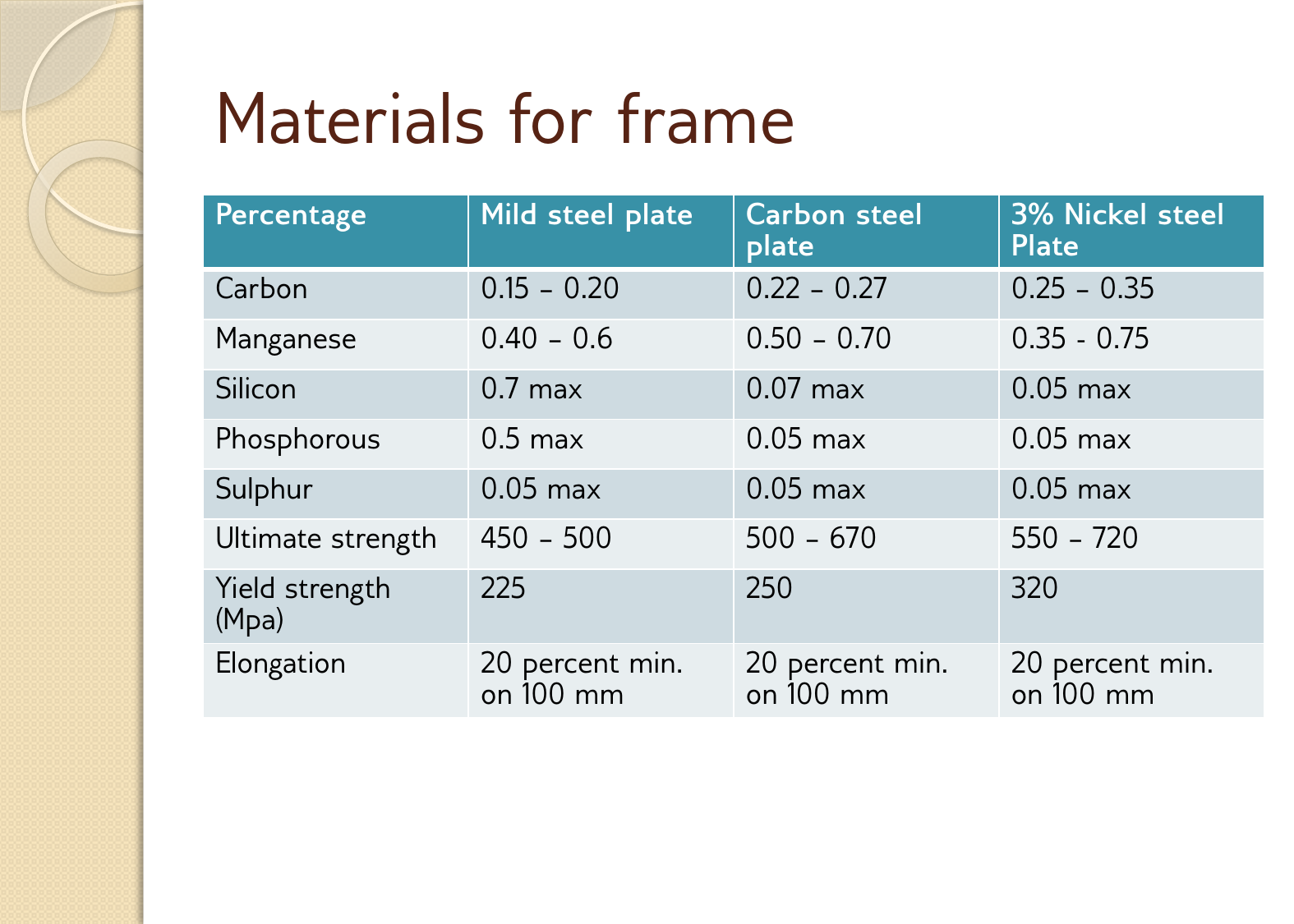

# Materials for frame
| Percentage | Mild steel plate | Carbon steel plate | 3% Nickel steel Plate |
| --- | --- | --- | --- |
| Carbon | 0.15 – 0.20 | 0.22 – 0.27 | 0.25 – 0.35 |
| Manganese | 0.40 – 0.6 | 0.50 – 0.70 | 0.35 - 0.75 |
| Silicon | 0.7 max | 0.07 max | 0.05 max |
| Phosphorous | 0.5 max | 0.05 max | 0.05 max |
| Sulphur | 0.05 max | 0.05 max | 0.05 max |
| Ultimate strength | 450 – 500 | 500 – 670 | 550 – 720 |
| Yield strength (Mpa) | 225 | 250 | 320 |
| Elongation | 20 percent min. on 100 mm | 20 percent min. on 100 mm | 20 percent min. on 100 mm |